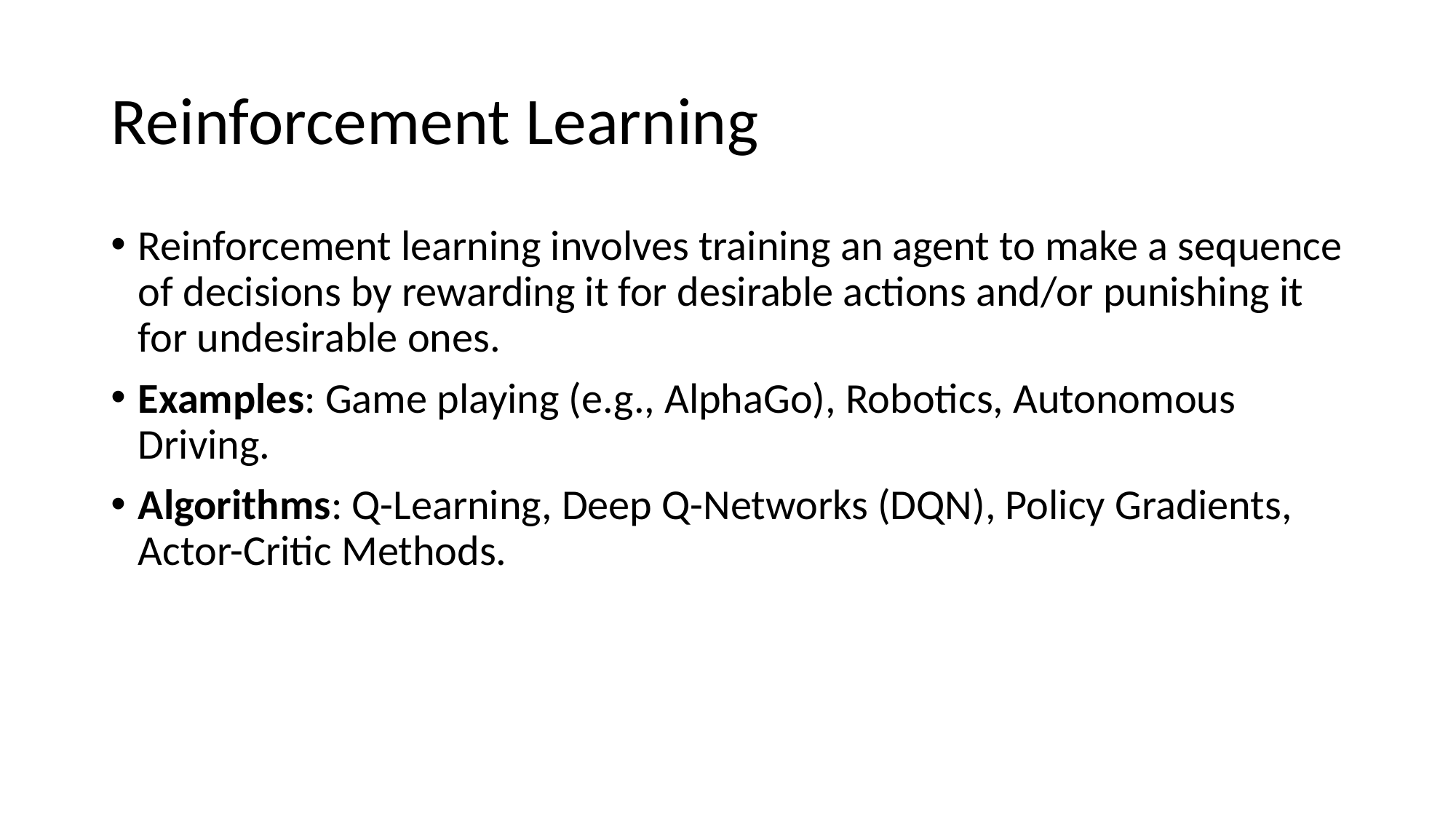

# Reinforcement Learning
Reinforcement learning involves training an agent to make a sequence of decisions by rewarding it for desirable actions and/or punishing it for undesirable ones.
Examples: Game playing (e.g., AlphaGo), Robotics, Autonomous Driving.
Algorithms: Q-Learning, Deep Q-Networks (DQN), Policy Gradients, Actor-Critic Methods.